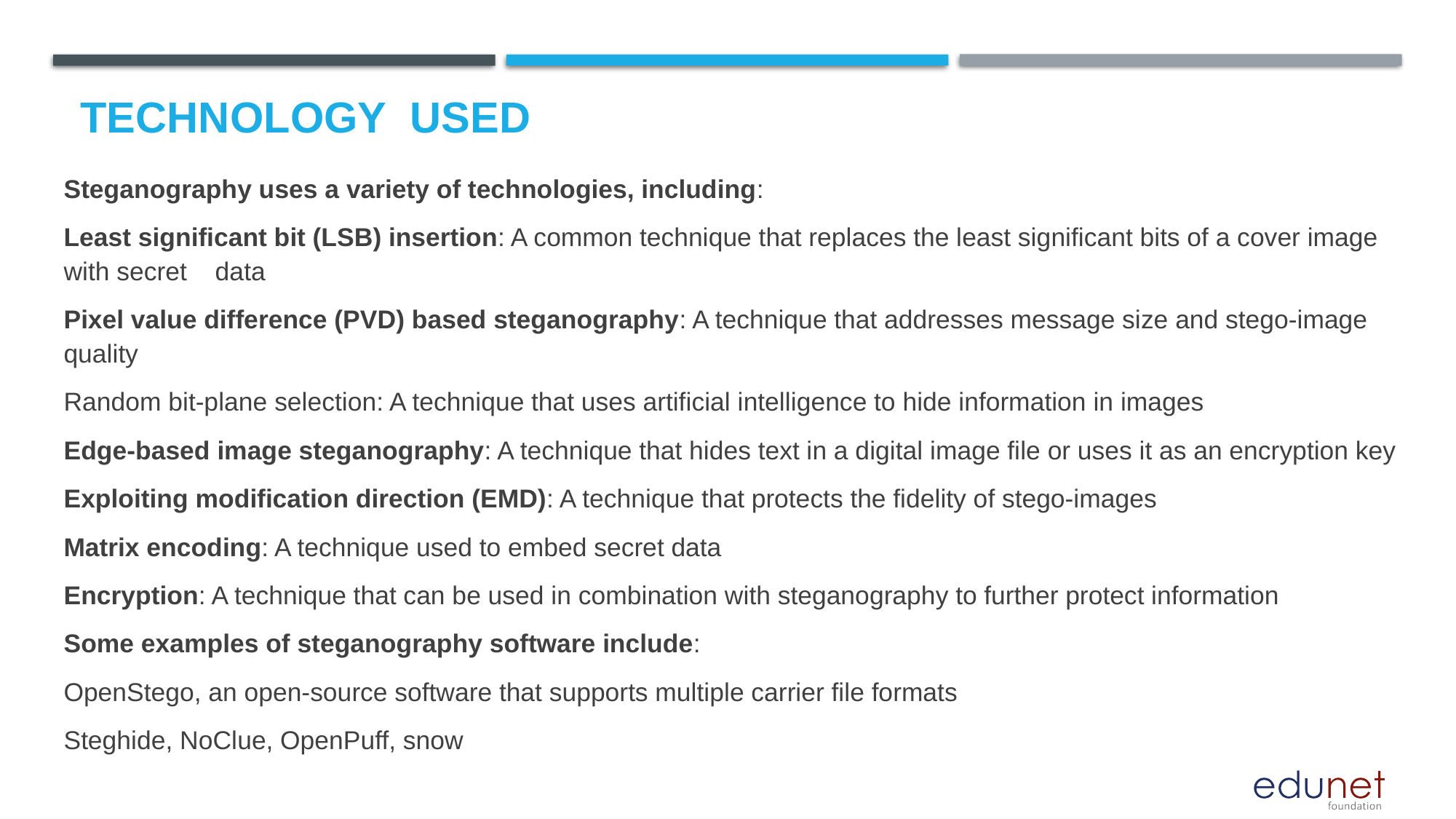

# Technology  used
Steganography uses a variety of technologies, including:
Least significant bit (LSB) insertion: A common technique that replaces the least significant bits of a cover image with secret    data
Pixel value difference (PVD) based steganography: A technique that addresses message size and stego-image quality
Random bit-plane selection: A technique that uses artificial intelligence to hide information in images
Edge-based image steganography: A technique that hides text in a digital image file or uses it as an encryption key
Exploiting modification direction (EMD): A technique that protects the fidelity of stego-images
Matrix encoding: A technique used to embed secret data
Encryption: A technique that can be used in combination with steganography to further protect information
Some examples of steganography software include:
OpenStego, an open-source software that supports multiple carrier file formats
Steghide, NoClue, OpenPuff, snow